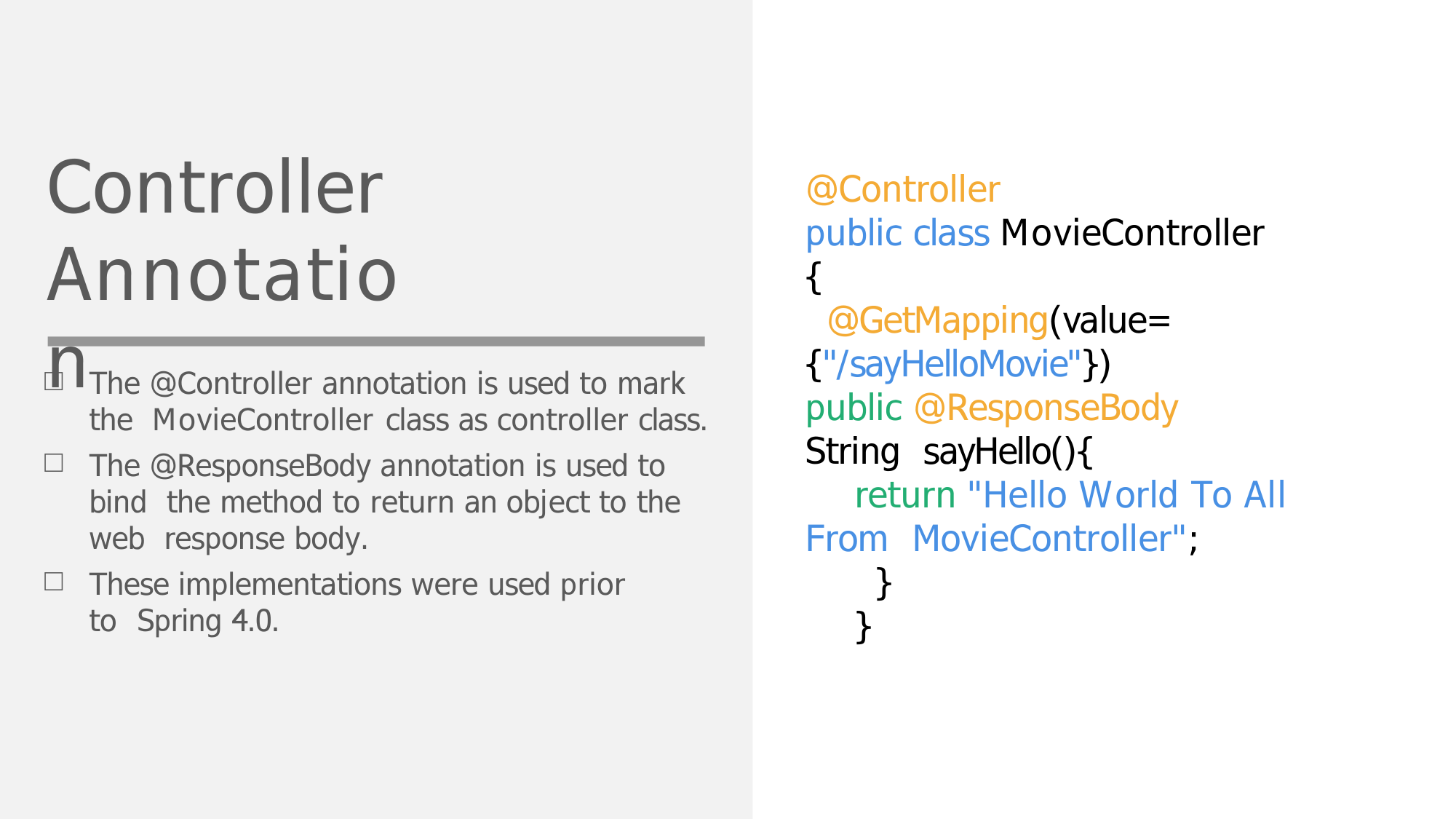

# Controller  Annotation
@Controller
public class MovieController {
@GetMapping(value=
{"/sayHelloMovie"})
public @ResponseBody String  sayHello(){
return "Hello World To All From  MovieController";
}
}

The @Controller annotation is used to mark the  MovieController class as controller class.
The @ResponseBody annotation is used to bind  the method to return an object to the web  response body.
These implementations were used prior to  Spring 4.0.